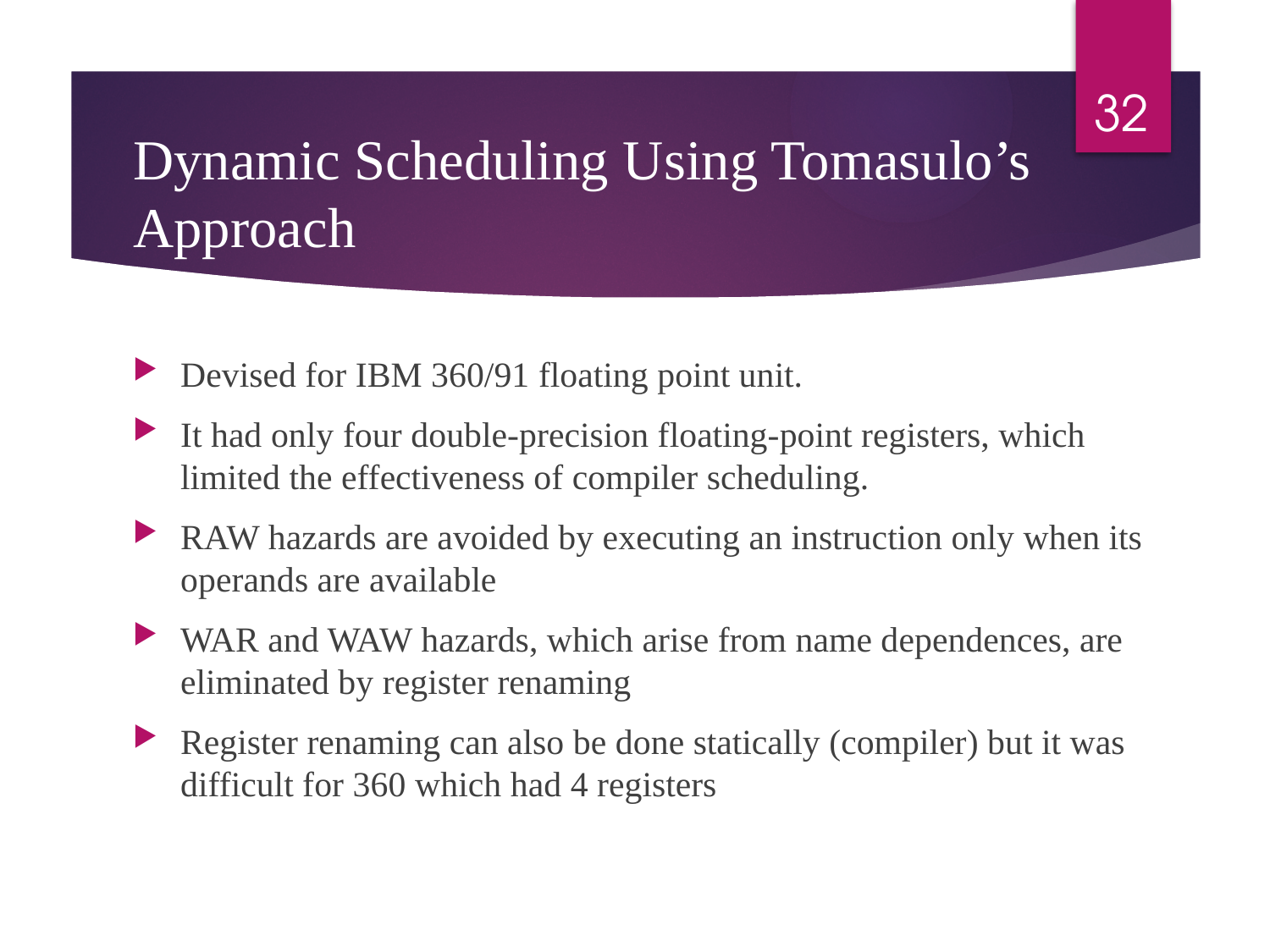

32
# Dynamic Scheduling Using Tomasulo’s Approach
Devised for IBM 360/91 floating point unit.
It had only four double-precision floating-point registers, which limited the effectiveness of compiler scheduling.
RAW hazards are avoided by executing an instruction only when its operands are available
WAR and WAW hazards, which arise from name dependences, are eliminated by register renaming
Register renaming can also be done statically (compiler) but it was difficult for 360 which had 4 registers